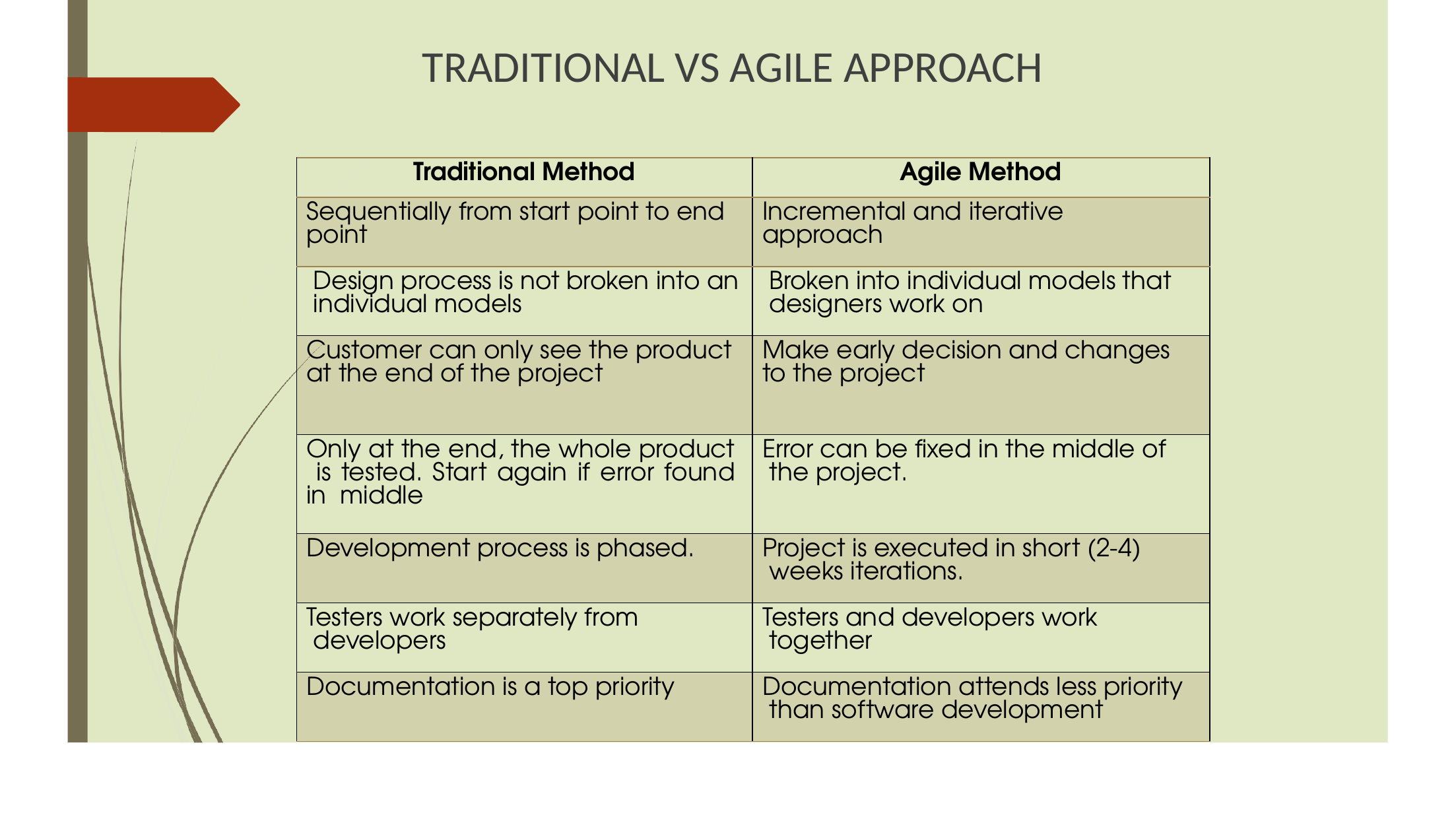

# TRADITIONAL VS AGILE APPROACH

| Traditional Method | Agile Method |
| --- | --- |
| Sequentially from start point to end point | Incremental and iterative approach |
| Design process is not broken into an individual models | Broken into individual models that designers work on |
| Customer can only see the product at the end of the project | Make early decision and changes to the project |
| Only at the end, the whole product is tested. Start again if error found in middle | Error can be fixed in the middle of the project. |
| Development process is phased. | Project is executed in short (2-4) weeks iterations. |
| Testers work separately from developers | Testers and developers work together |
| Documentation is a top priority | Documentation attends less priority than software development |